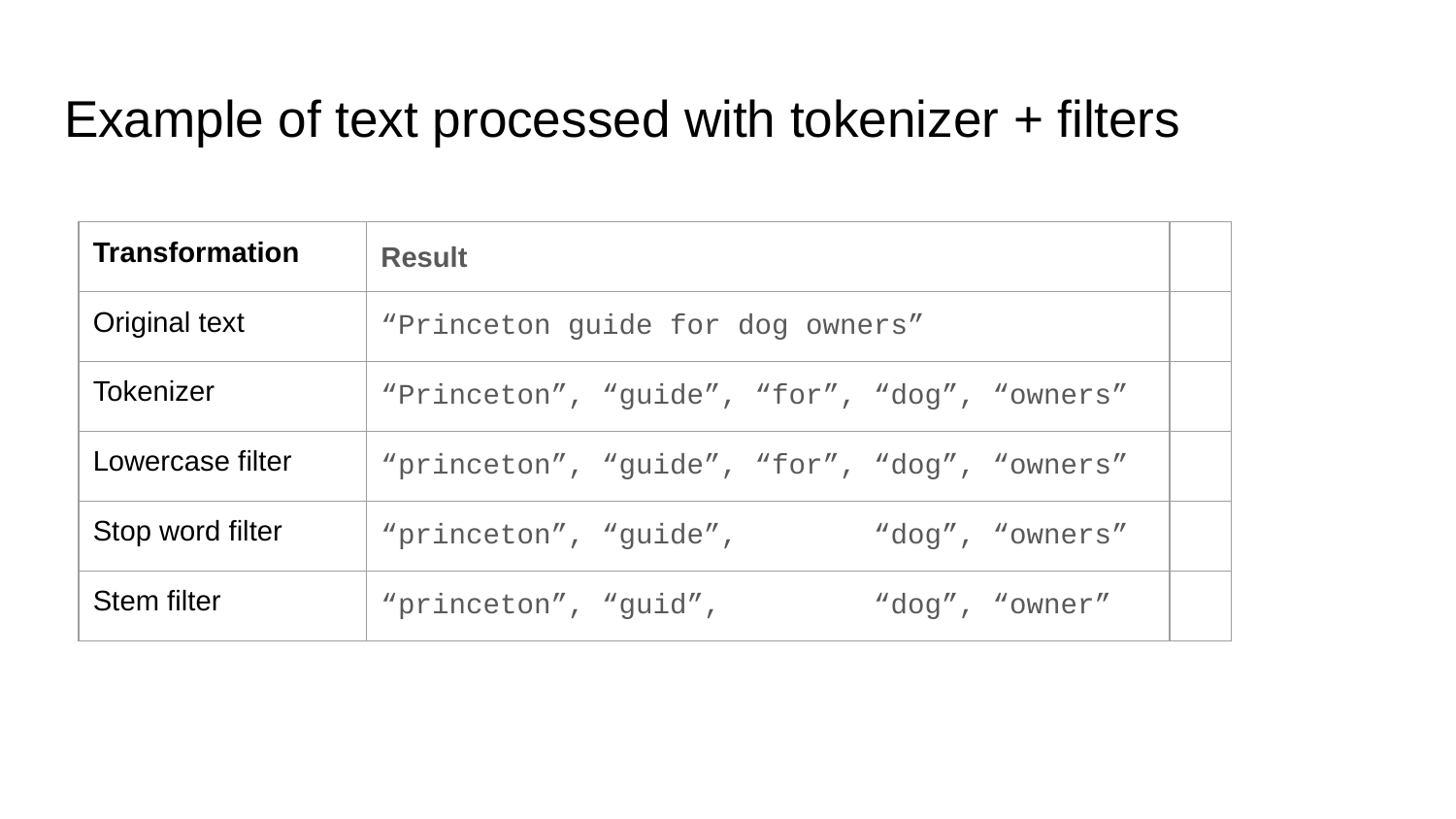

# Example of text processed with tokenizer + filters
| Transformation | Result |  |
| --- | --- | --- |
| Original text | “Princeton guide for dog owners” |  |
| Tokenizer | “Princeton”, “guide”, “for”, “dog”, “owners” |  |
| Lowercase filter | “princeton”, “guide”, “for”, “dog”, “owners” |  |
| Stop word filter | “princeton”, “guide”, “dog”, “owners” |  |
| Stem filter | “princeton”, “guid”, “dog”, “owner” |  |